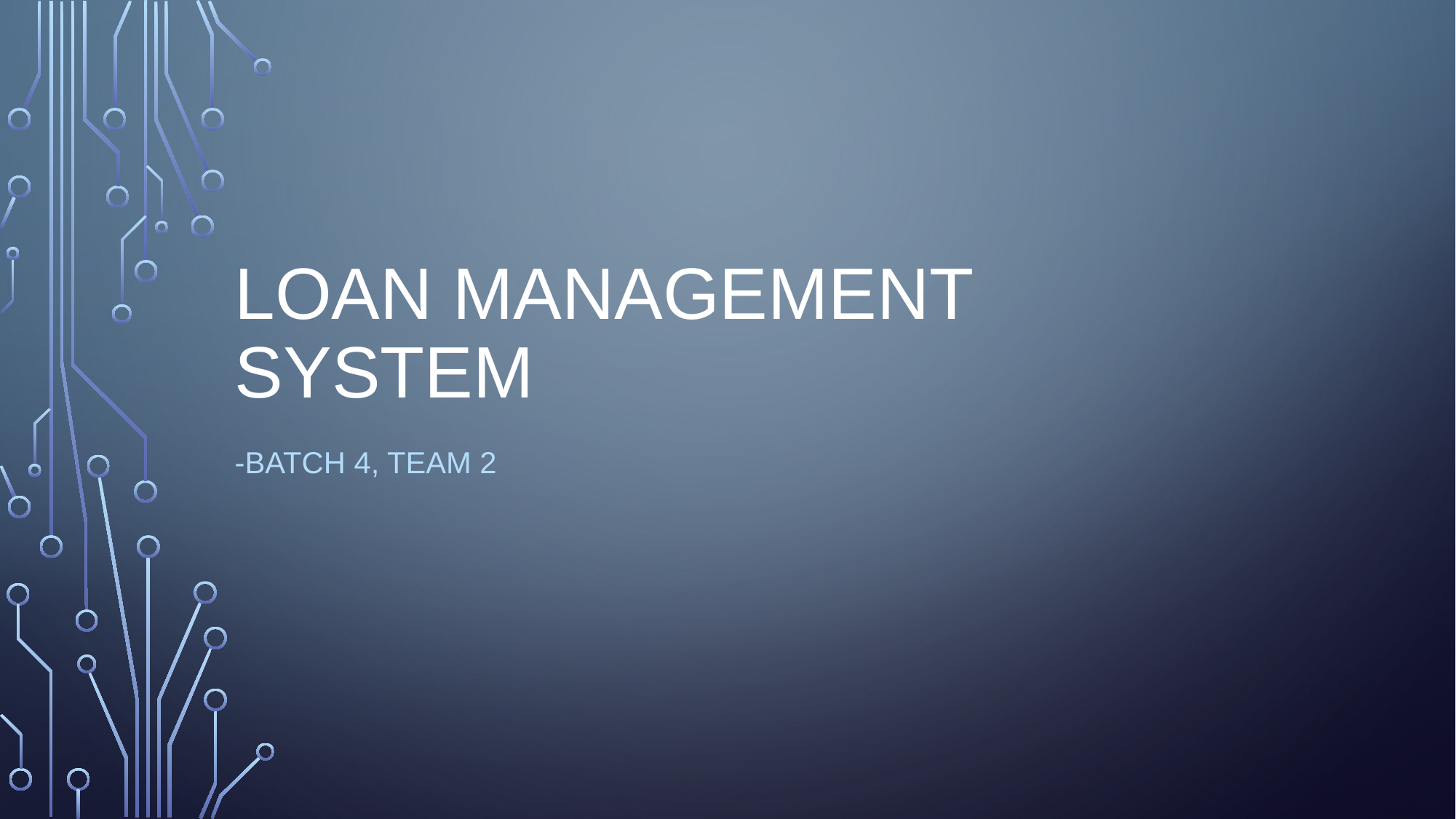

# Loan Management System
-Batch 4, Team 2